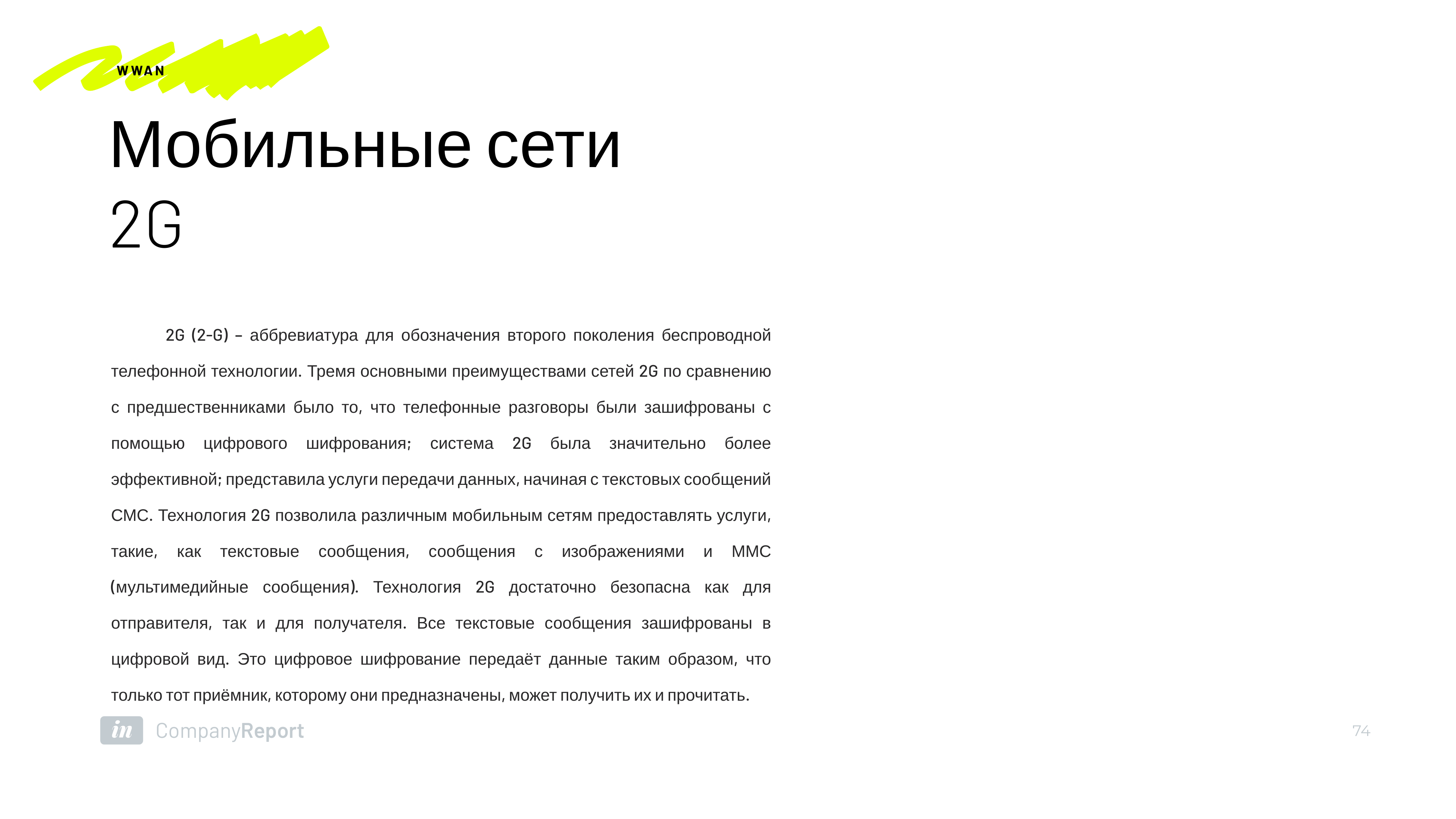

WWAN
Мобильные сети
2G
	2G (2-G) – аббревиатура для обозначения второго поколения беспроводной телефонной технологии. Тремя основными преимуществами сетей 2G по сравнению с предшественниками было то, что телефонные разговоры были зашифрованы с помощью цифрового шифрования; система 2G была значительно более эффективной; представила услуги передачи данных, начиная с текстовых сообщений СМС. Технология 2G позволила различным мобильным сетям предоставлять услуги, такие, как текстовые сообщения, сообщения с изображениями и ММС (мультимедийные сообщения). Технология 2G достаточно безопасна как для отправителя, так и для получателя. Все текстовые сообщения зашифрованы в цифровой вид. Это цифровое шифрование передаёт данные таким образом, что только тот приёмник, которому они предназначены, может получить их и прочитать.
74